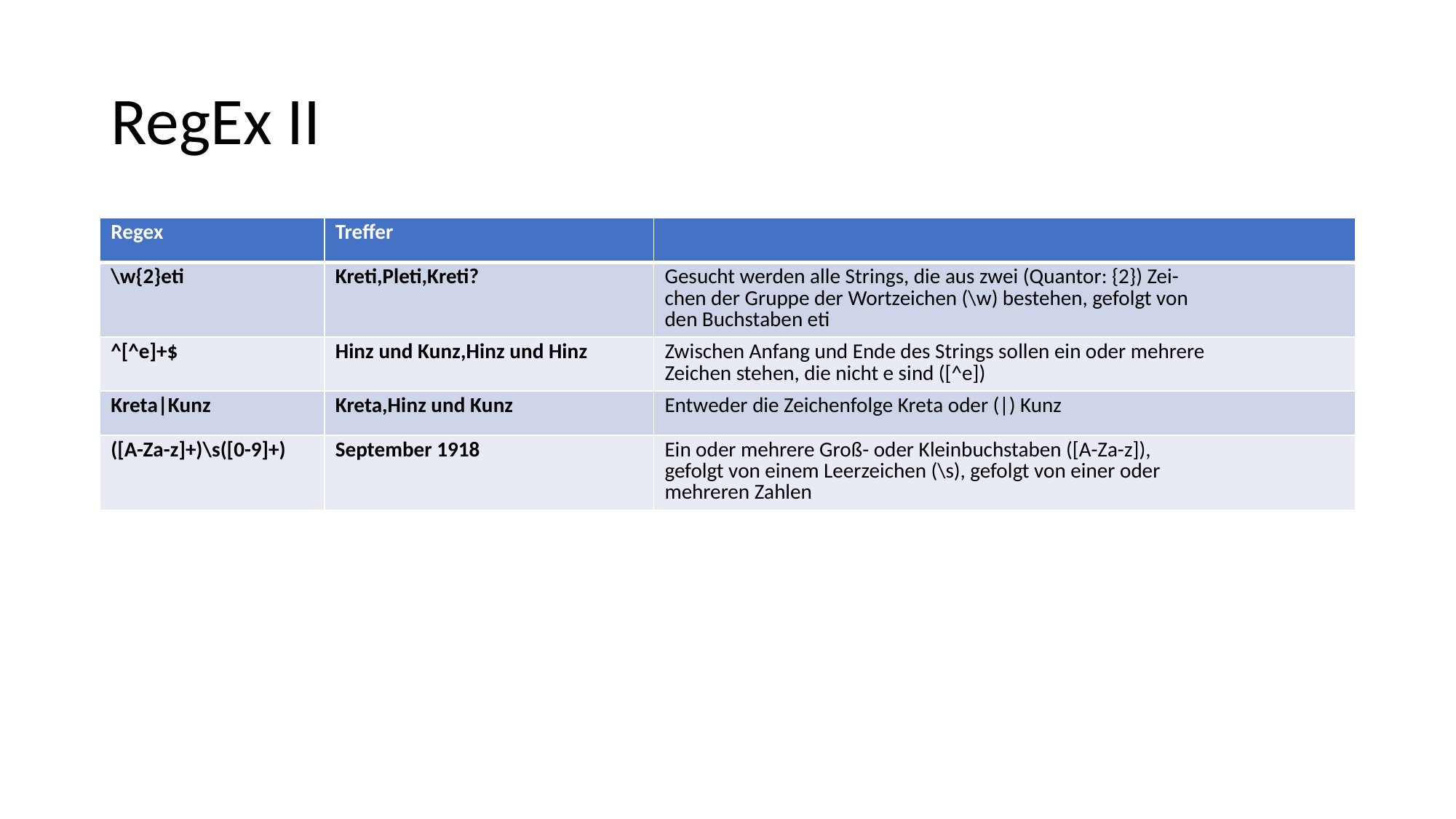

# RegEx II
| Regex | Treffer |  |
| --- | --- | --- |
| \w{2}eti | Kreti,Pleti,Kreti? | Gesucht werden alle Strings, die aus zwei (Quantor: {2}) Zei- chen der Gruppe der Wortzeichen (\w) bestehen, gefolgt von den Buchstaben eti |
| ^[^e]+$ | Hinz und Kunz,Hinz und Hinz | Zwischen Anfang und Ende des Strings sollen ein oder mehrere Zeichen stehen, die nicht e sind ([^e]) |
| Kreta|Kunz | Kreta,Hinz und Kunz | Entweder die Zeichenfolge Kreta oder (|) Kunz |
| ([A-Za-z]+)\s([0-9]+) | September 1918 | Ein oder mehrere Groß- oder Kleinbuchstaben ([A-Za-z]), gefolgt von einem Leerzeichen (\s), gefolgt von einer oder mehreren Zahlen |